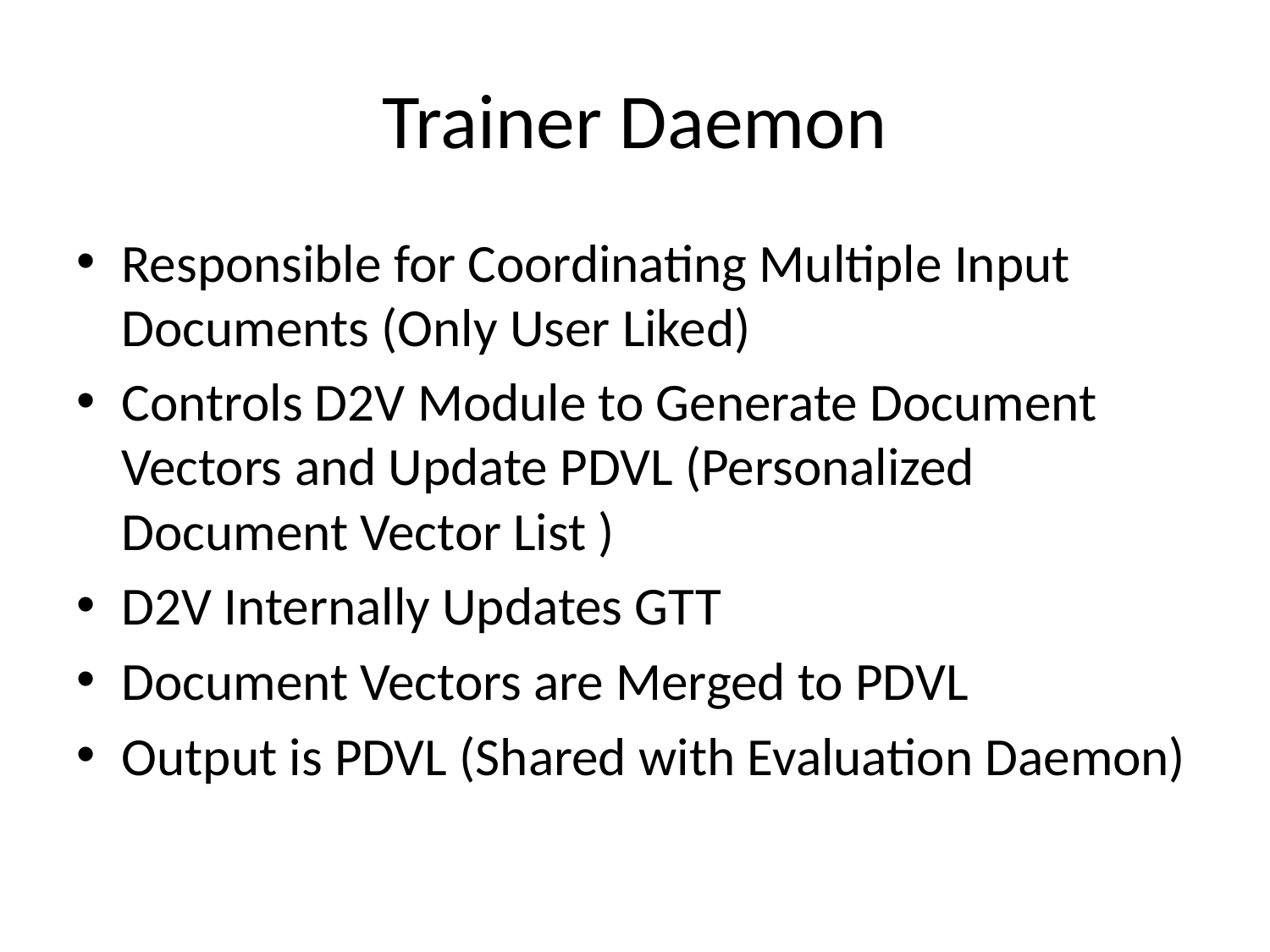

# Trainer Daemon
Responsible for Coordinating Multiple Input Documents (Only User Liked)
Controls D2V Module to Generate Document Vectors and Update PDVL (Personalized Document Vector List )
D2V Internally Updates GTT
Document Vectors are Merged to PDVL
Output is PDVL (Shared with Evaluation Daemon)